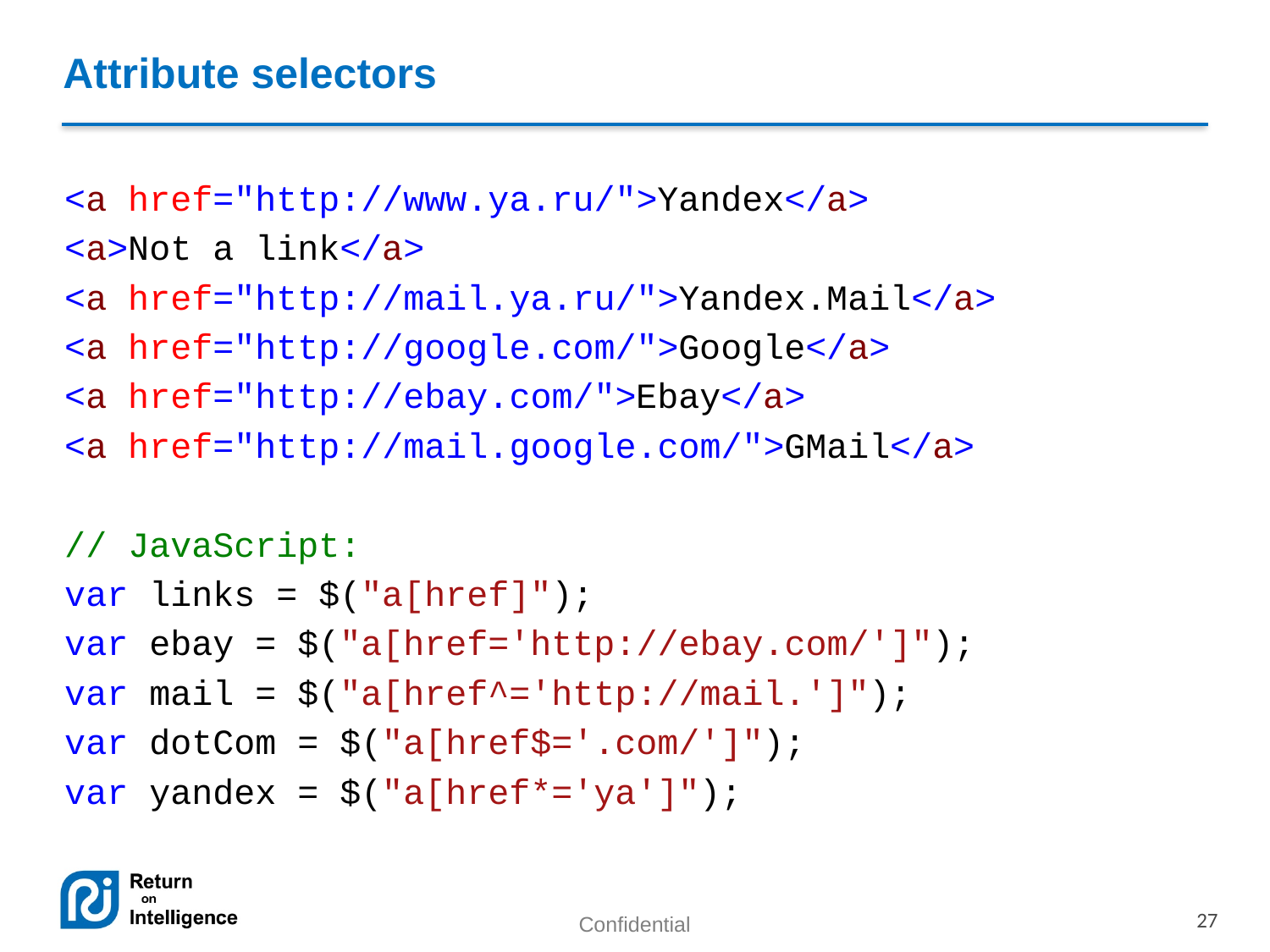

# Attribute selectors
<a href="http://www.ya.ru/">Yandex</a>
<a>Not a link</a>
<a href="http://mail.ya.ru/">Yandex.Mail</a>
<a href="http://google.com/">Google</a>
<a href="http://ebay.com/">Ebay</a>
<a href="http://mail.google.com/">GMail</a>

// JavaScript:
var links = $("a[href]");
var ebay = $("a[href='http://ebay.com/']");
var mail = $("a[href^='http://mail.']");
var dotCom = $("a[href$='.com/']");
var yandex = $("a[href*='ya']");